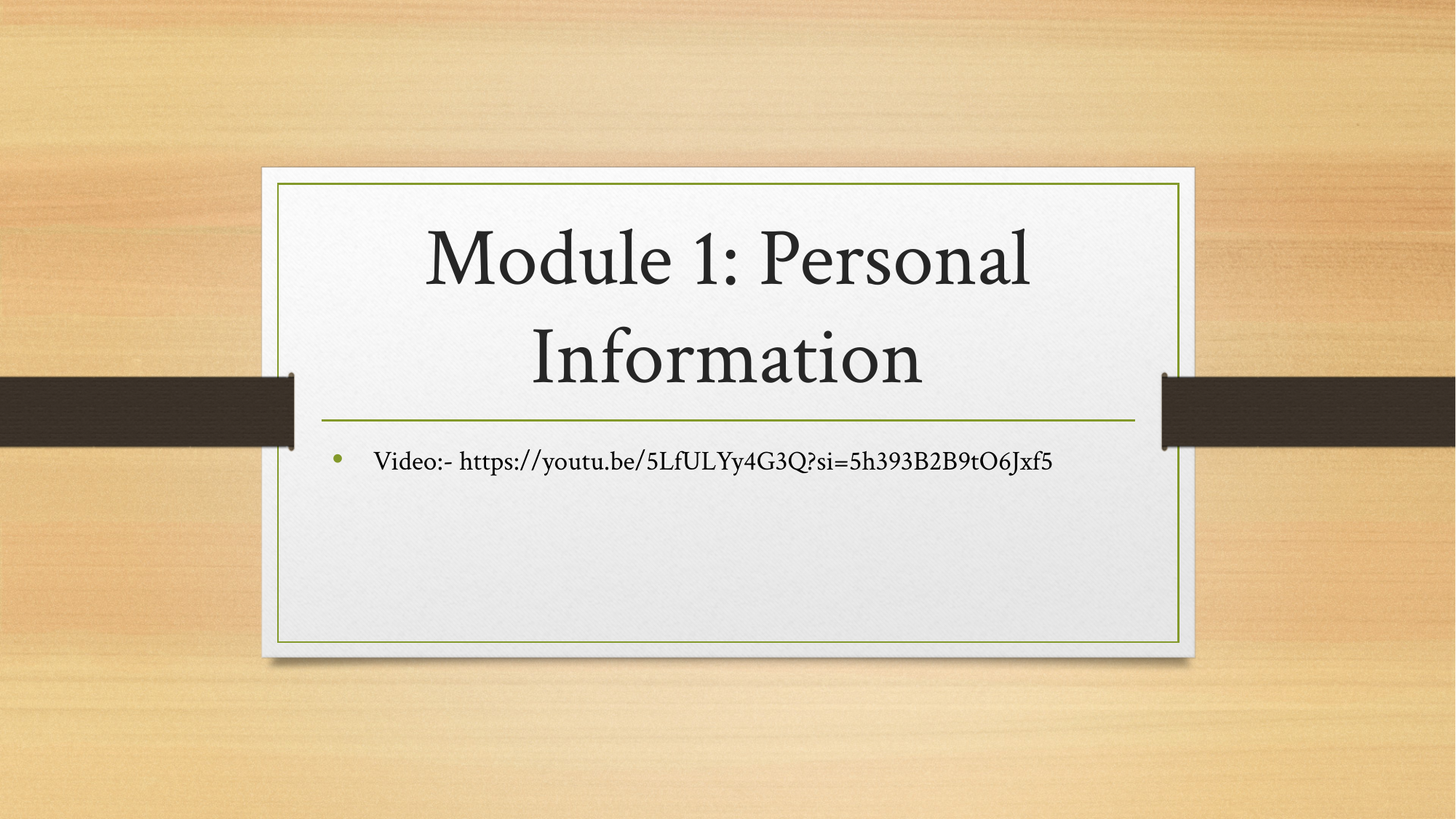

# Module 1: Personal Information
Video:- https://youtu.be/5LfULYy4G3Q?si=5h393B2B9tO6Jxf5